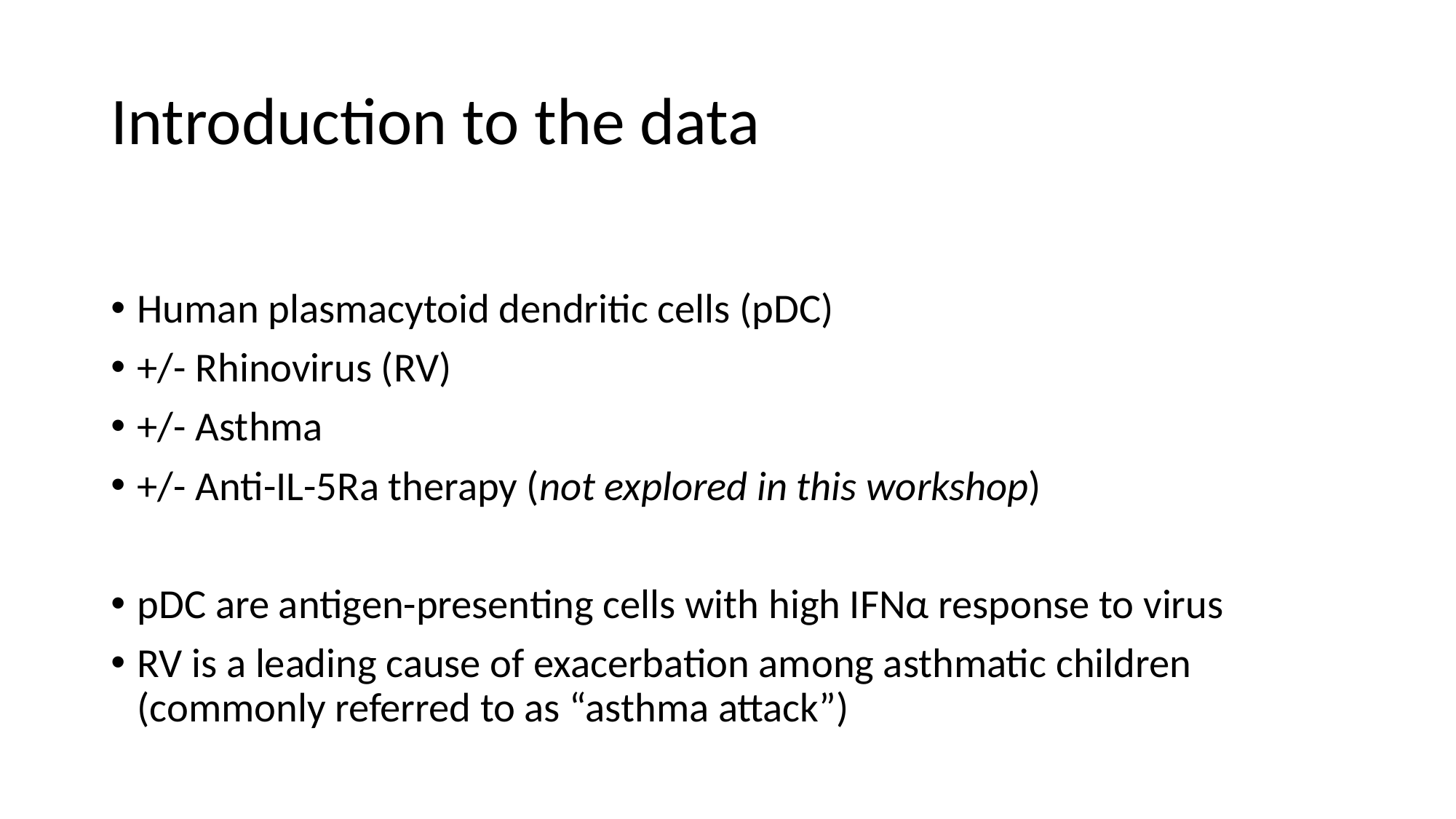

# Introduction to the data

Human plasmacytoid dendritic cells (pDC)
+/- Rhinovirus (RV)
+/- Asthma
+/- Anti-IL-5Ra therapy (not explored in this workshop)

pDC are antigen-presenting cells with high IFNα response to virus
RV is a leading cause of exacerbation among asthmatic children (commonly referred to as “asthma attack”)